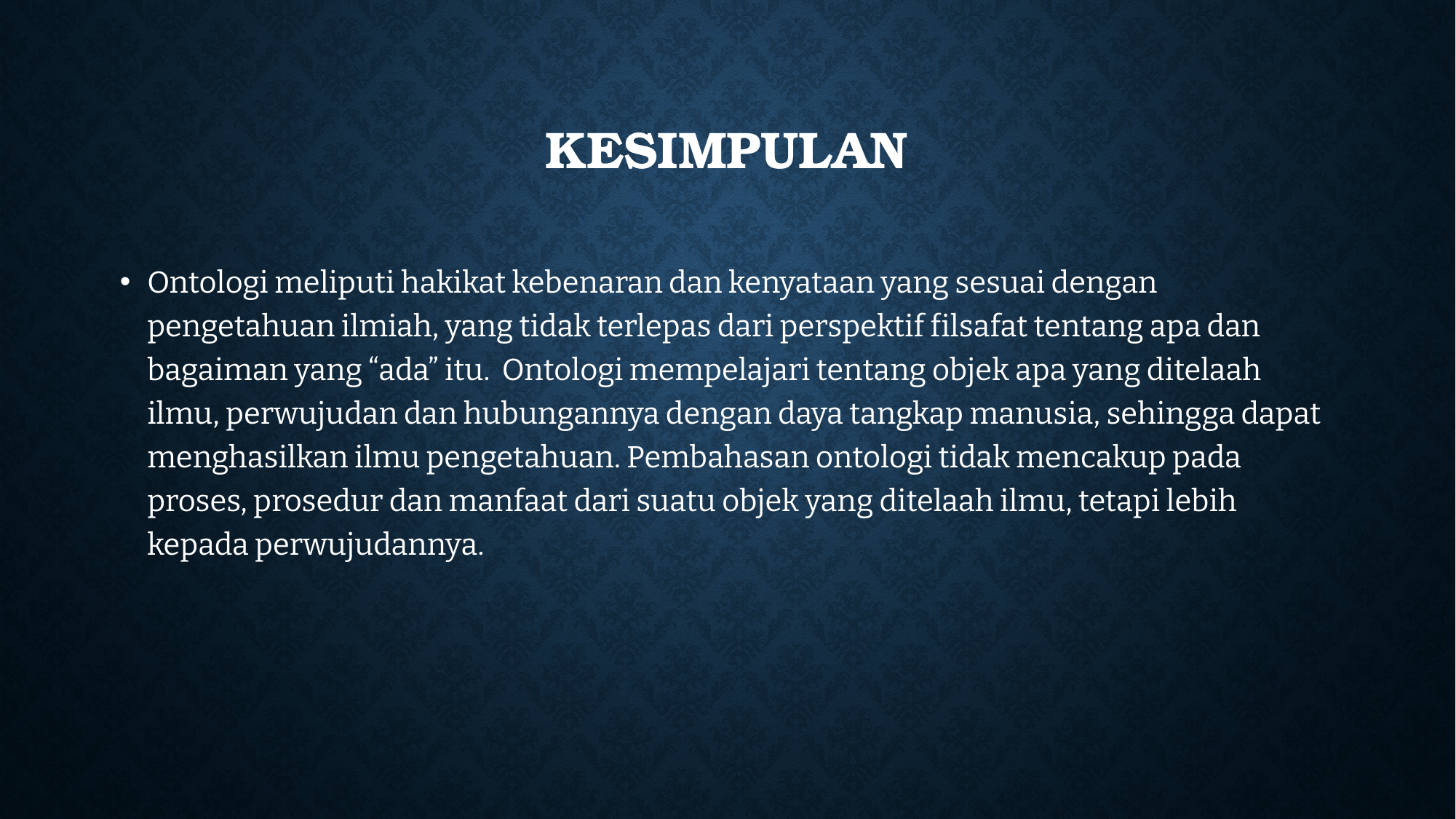

# kesimpulan
Ontologi meliputi hakikat kebenaran dan kenyataan yang sesuai dengan pengetahuan ilmiah, yang tidak terlepas dari perspektif filsafat tentang apa dan bagaiman yang “ada” itu.  Ontologi mempelajari tentang objek apa yang ditelaah ilmu, perwujudan dan hubungannya dengan daya tangkap manusia, sehingga dapat menghasilkan ilmu pengetahuan. Pembahasan ontologi tidak mencakup pada proses, prosedur dan manfaat dari suatu objek yang ditelaah ilmu, tetapi lebih kepada perwujudannya.